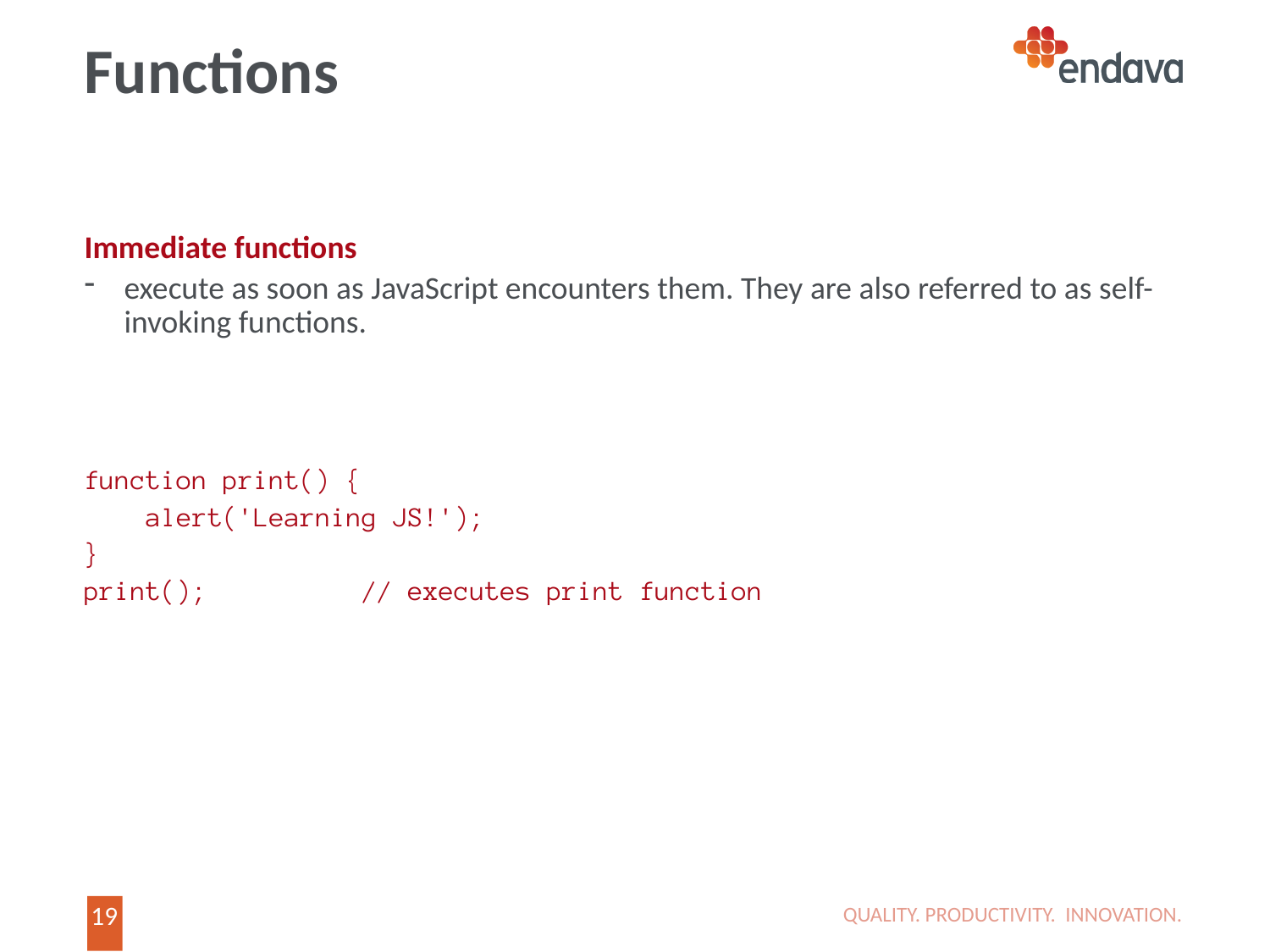

# Functions
Immediate functions
execute as soon as JavaScript encounters them. They are also referred to as self-invoking functions.

function print() {
    alert('Learning JS!');
}
print();          // executes print function

QUALITY. PRODUCTIVITY.  INNOVATION.